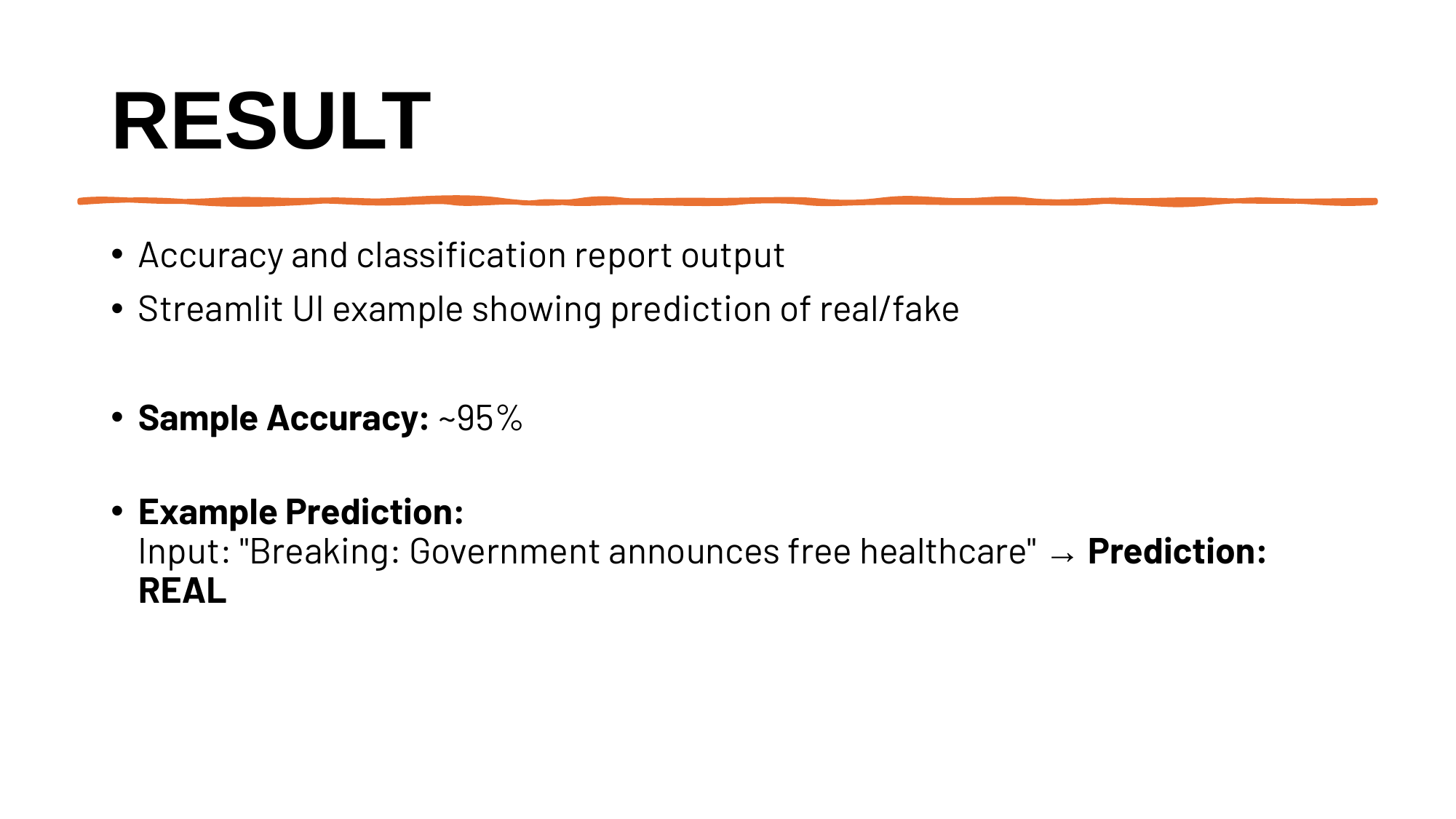

# Result

Accuracy and classification report output
Streamlit UI example showing prediction of real/fake

Sample Accuracy: ~95%
Example Prediction:
Input: "Breaking: Government announces free healthcare" → Prediction: REAL